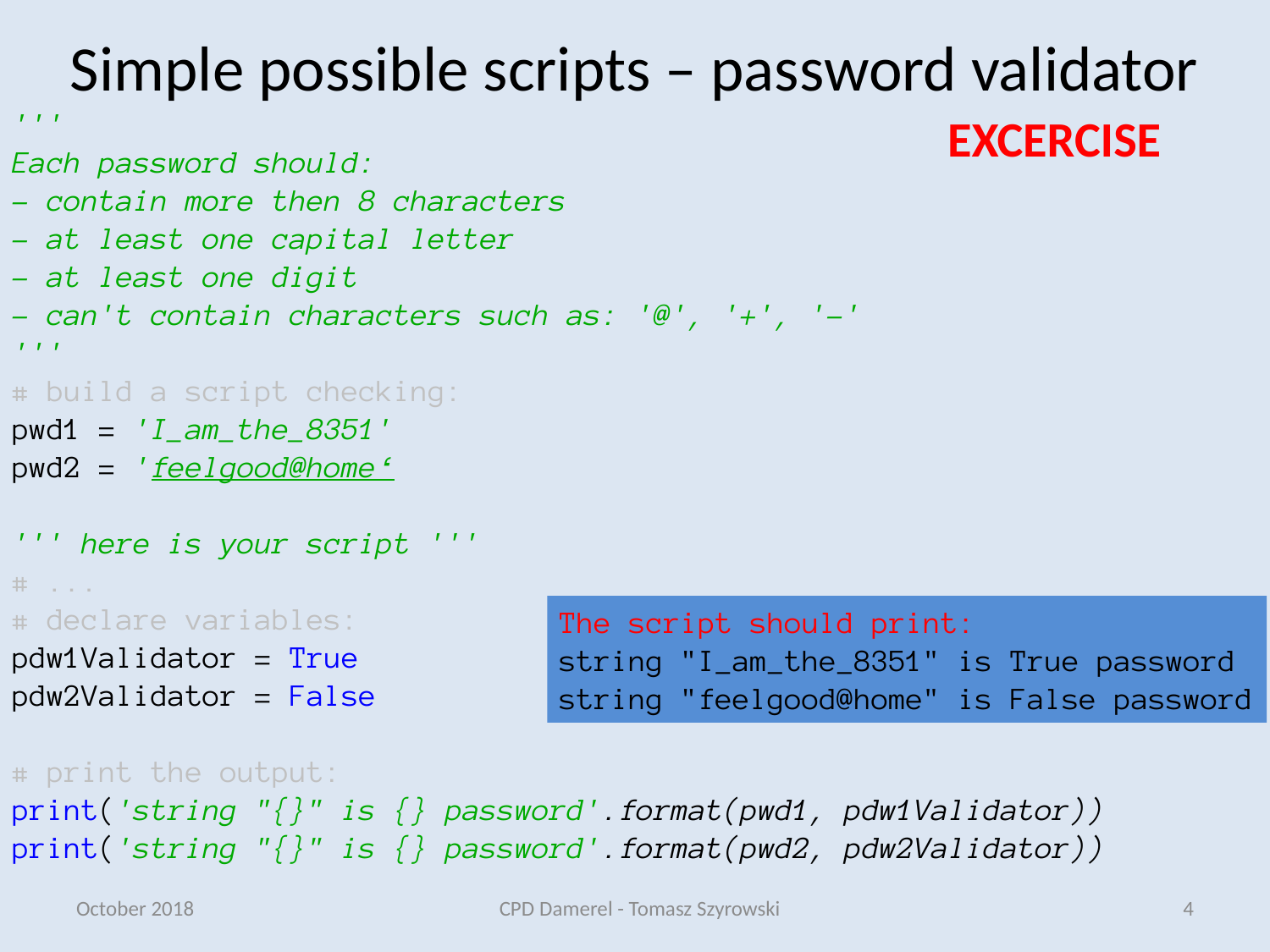

# Simple possible scripts – password validator
'''
Each password should:
- contain more then 8 characters
- at least one capital letter
- at least one digit
- can't contain characters such as: '@', '+', '-'
'''
# build a script checking:
pwd1 = 'I_am_the_8351'
pwd2 = 'feelgood@home‘

''' here is your script '''
# ...
# declare variables:
pdw1Validator = True
pdw2Validator = False

# print the output:
print('string "{}" is {} password'.format(pwd1, pdw1Validator))
print('string "{}" is {} password'.format(pwd2, pdw2Validator))
EXCERCISE
The script should print:
string "I_am_the_8351" is True password
string "feelgood@home" is False password
October 2018
CPD Damerel - Tomasz Szyrowski
4